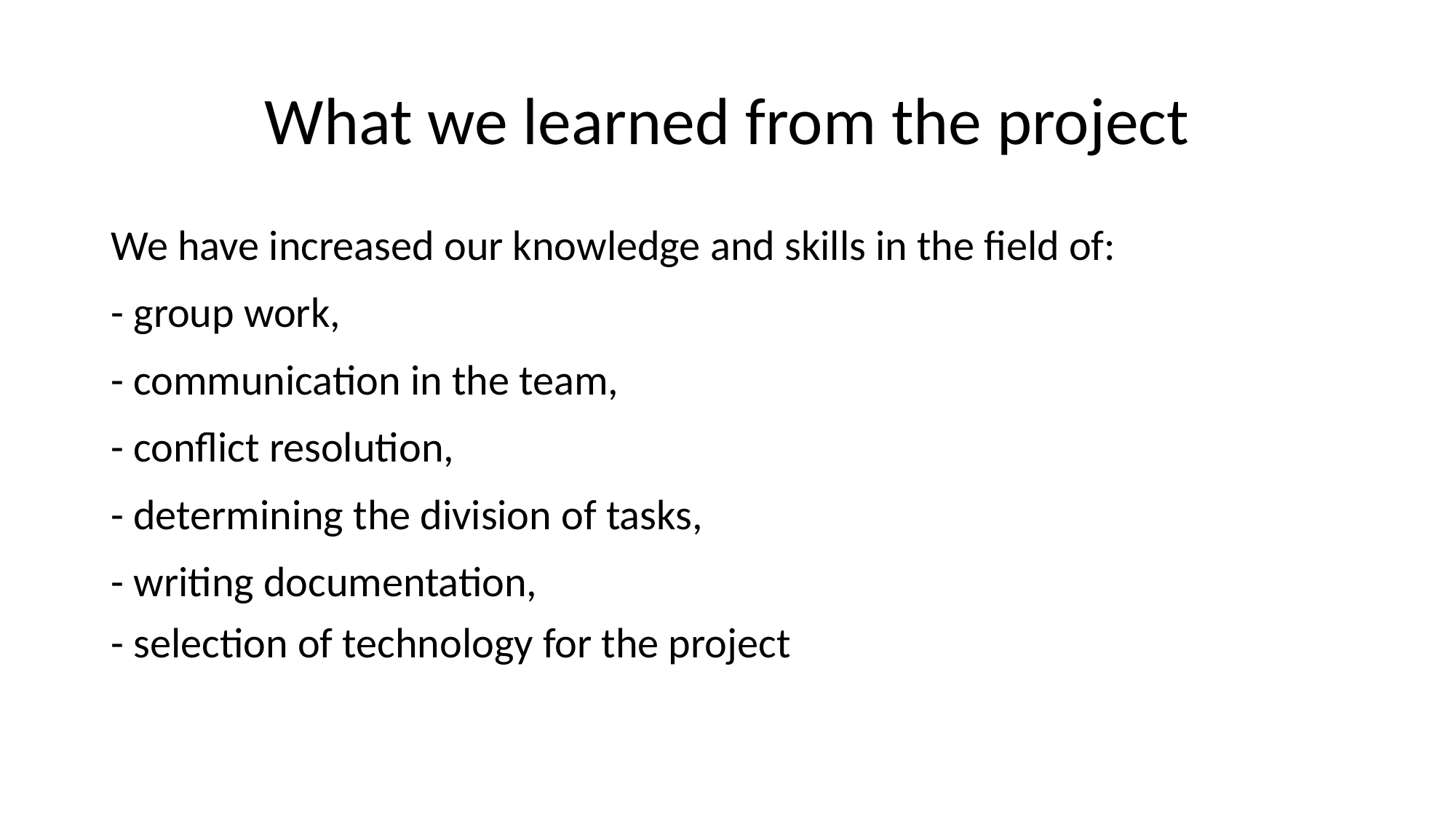

# What we learned from the project
We have increased our knowledge and skills in the field of:
- group work,
- communication in the team,
- conflict resolution,
- determining the division of tasks,
- writing documentation,
- selection of technology for the project